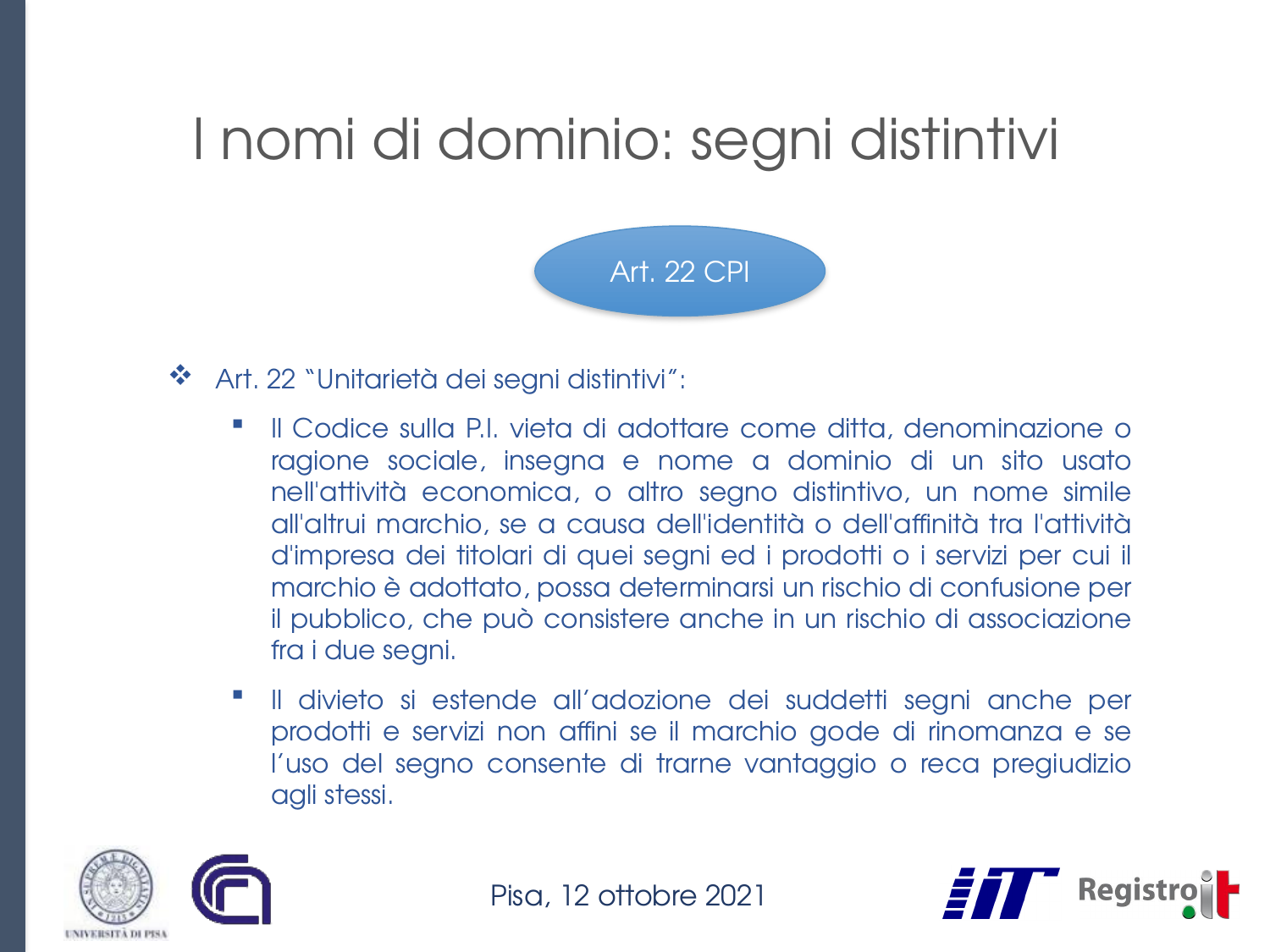

# I nomi di dominio: segni distintivi
Art. 22 CPI
Art. 22 “Unitarietà dei segni distintivi”:
Il Codice sulla P.I. vieta di adottare come ditta, denominazione o ragione sociale, insegna e nome a dominio di un sito usato nell'attività economica, o altro segno distintivo, un nome simile all'altrui marchio, se a causa dell'identità o dell'affinità tra l'attività d'impresa dei titolari di quei segni ed i prodotti o i servizi per cui il marchio è adottato, possa determinarsi un rischio di confusione per il pubblico, che può consistere anche in un rischio di associazione fra i due segni.
Il divieto si estende all’adozione dei suddetti segni anche per prodotti e servizi non affini se il marchio gode di rinomanza e se l’uso del segno consente di trarne vantaggio o reca pregiudizio agli stessi.

Pisa, 12 ottobre 2021